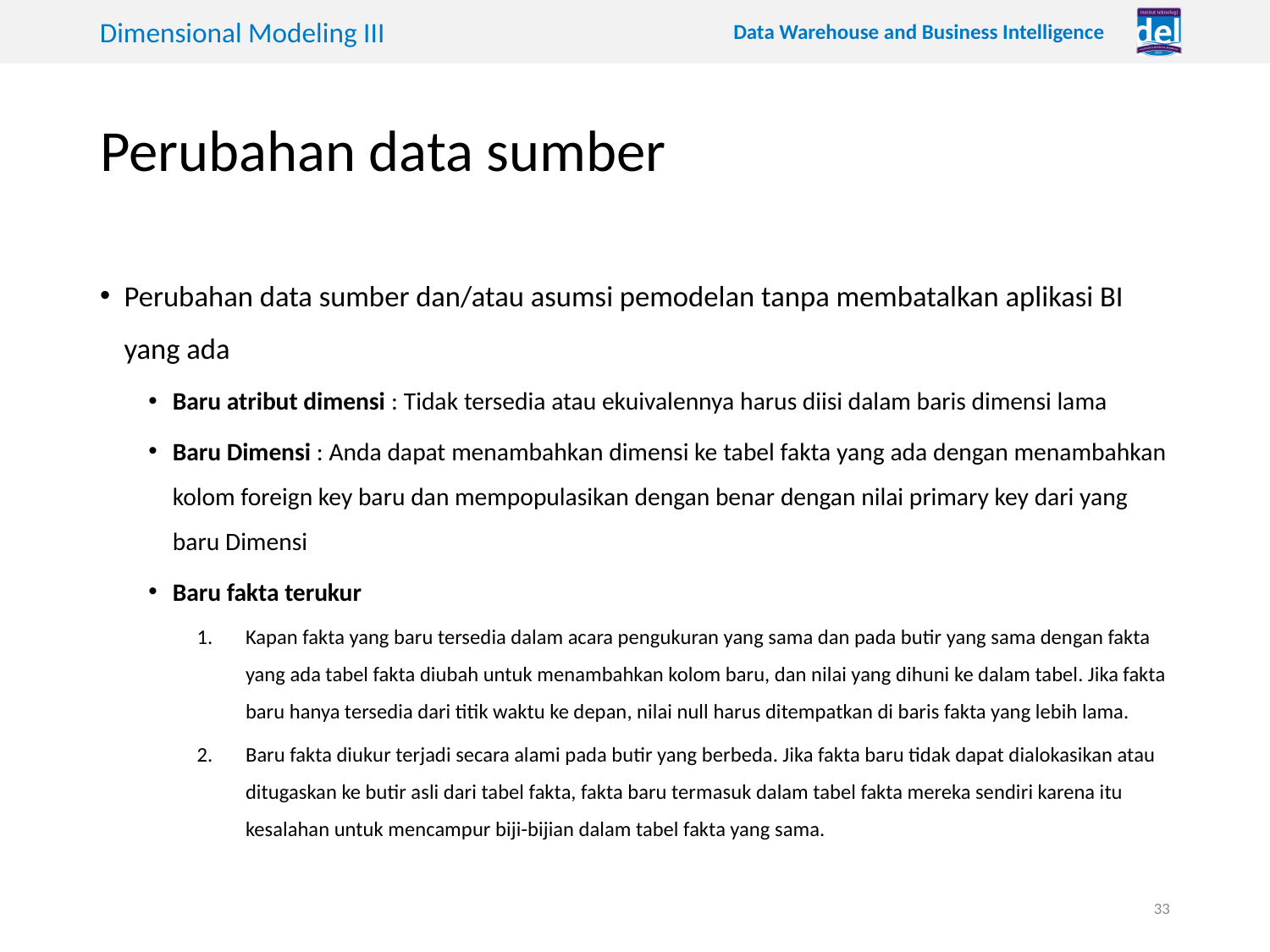

# Perubahan data sumber
Perubahan data sumber dan/atau asumsi pemodelan tanpa membatalkan aplikasi BI yang ada
Baru atribut dimensi : Tidak tersedia atau ekuivalennya harus diisi dalam baris dimensi lama
Baru Dimensi : Anda dapat menambahkan dimensi ke tabel fakta yang ada dengan menambahkan kolom foreign key baru dan mempopulasikan dengan benar dengan nilai primary key dari yang baru Dimensi
Baru fakta terukur
Kapan fakta yang baru tersedia dalam acara pengukuran yang sama dan pada butir yang sama dengan fakta yang ada tabel fakta diubah untuk menambahkan kolom baru, dan nilai yang dihuni ke dalam tabel. Jika fakta baru hanya tersedia dari titik waktu ke depan, nilai null harus ditempatkan di baris fakta yang lebih lama.
Baru fakta diukur terjadi secara alami pada butir yang berbeda. Jika fakta baru tidak dapat dialokasikan atau ditugaskan ke butir asli dari tabel fakta, fakta baru termasuk dalam tabel fakta mereka sendiri karena itu kesalahan untuk mencampur biji-bijian dalam tabel fakta yang sama.
33